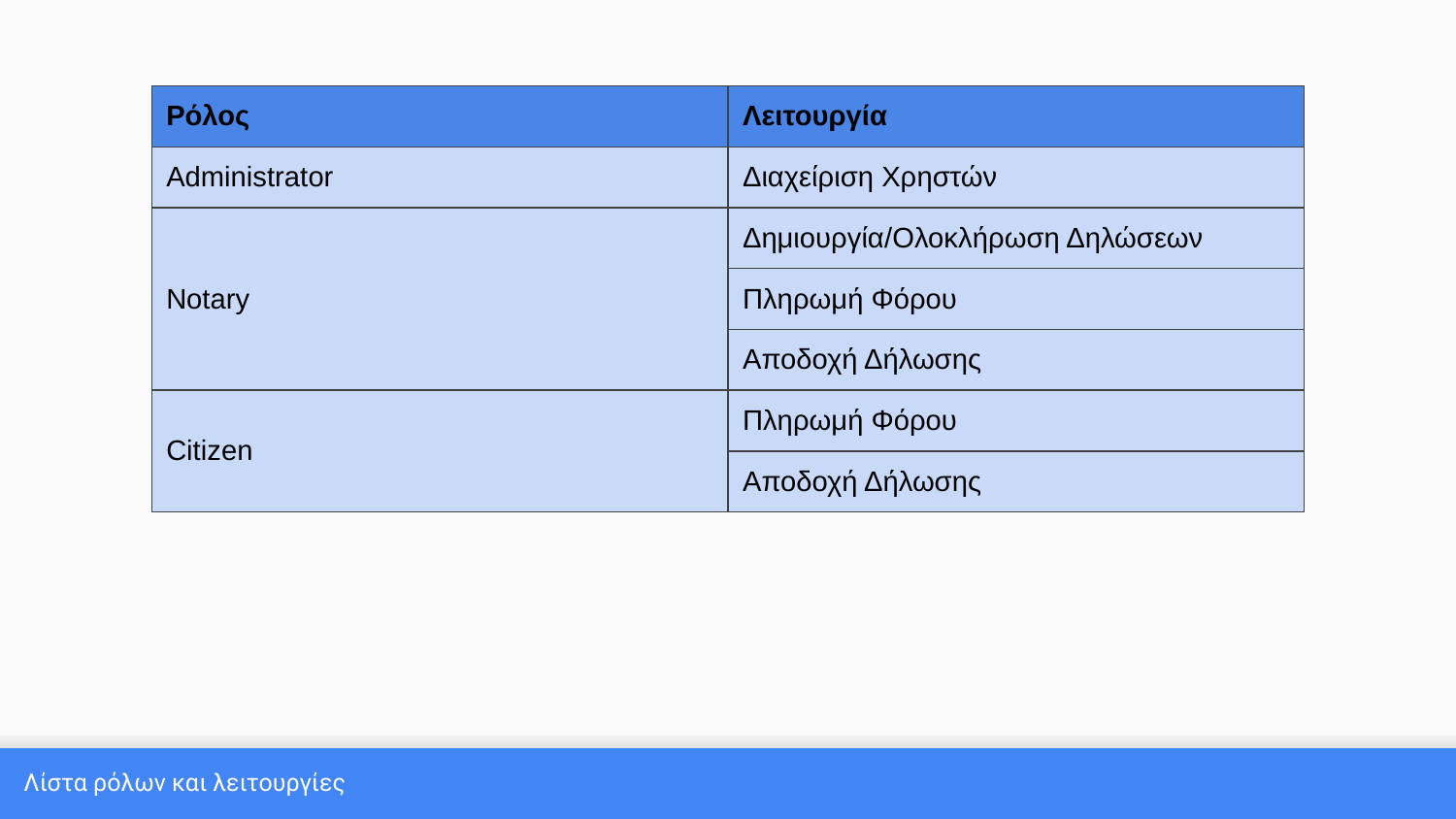

| Ρόλος | Λειτουργία |
| --- | --- |
| Administrator | Διαχείριση Χρηστών |
| Notary | Δημιουργία/Ολοκλήρωση Δηλώσεων |
|  | Πληρωμή Φόρου |
|  | Αποδοχή Δήλωσης |
| Citizen | Πληρωμή Φόρου |
|  | Αποδοχή Δήλωσης |
Λίστα ρόλων και λειτουργίες